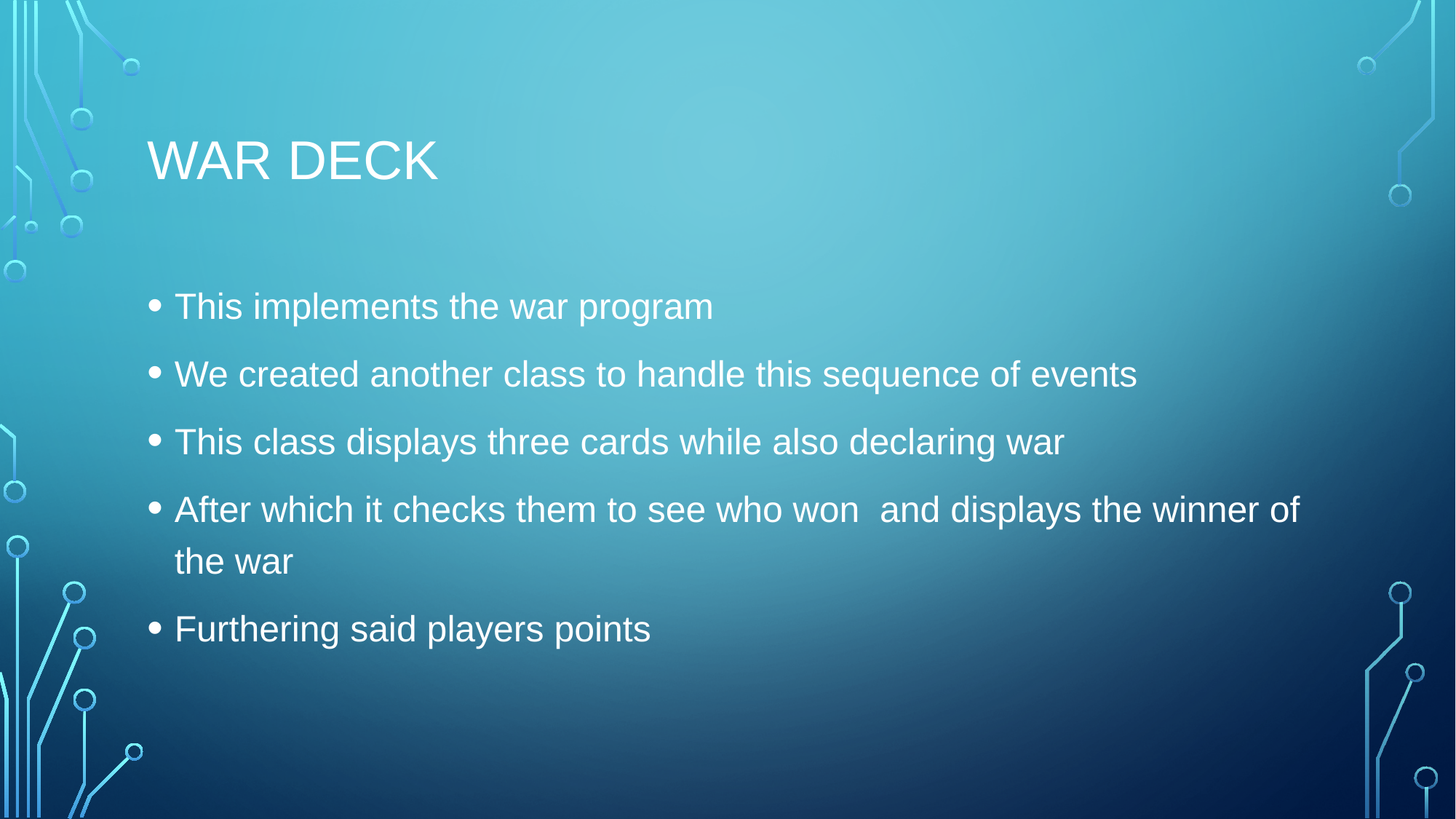

# war Deck
This implements the war program
We created another class to handle this sequence of events
This class displays three cards while also declaring war
After which it checks them to see who won  and displays the winner of the war
Furthering said players points